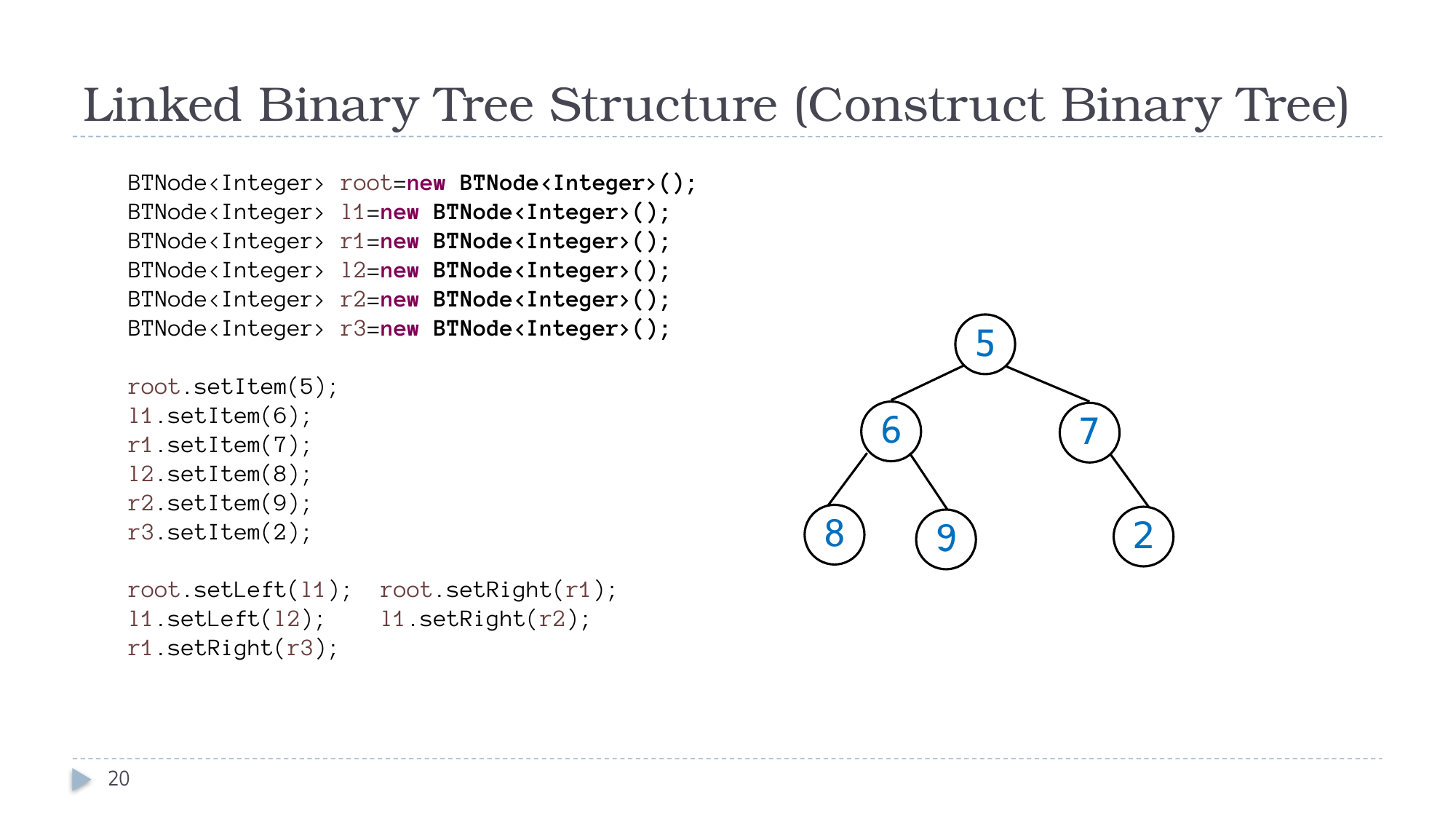

# Linked Binary Tree Structure (Construct Binary Tree)

BTNode<Integer> root=new BTNode<Integer>();
BTNode<Integer> l1=new BTNode<Integer>();
BTNode<Integer> r1=new BTNode<Integer>();
BTNode<Integer> l2=new BTNode<Integer>();
BTNode<Integer> r2=new BTNode<Integer>();
BTNode<Integer> r3=new BTNode<Integer>();

root.setItem(5);
l1.setItem(6);
r1.setItem(7);
l2.setItem(8);
r2.setItem(9);
r3.setItem(2);

root.setLeft(l1);  root.setRight(r1);
l1.setLeft(l2);    l1.setRight(r2);
r1.setRight(r3);
5

7

6
2

8
9
20